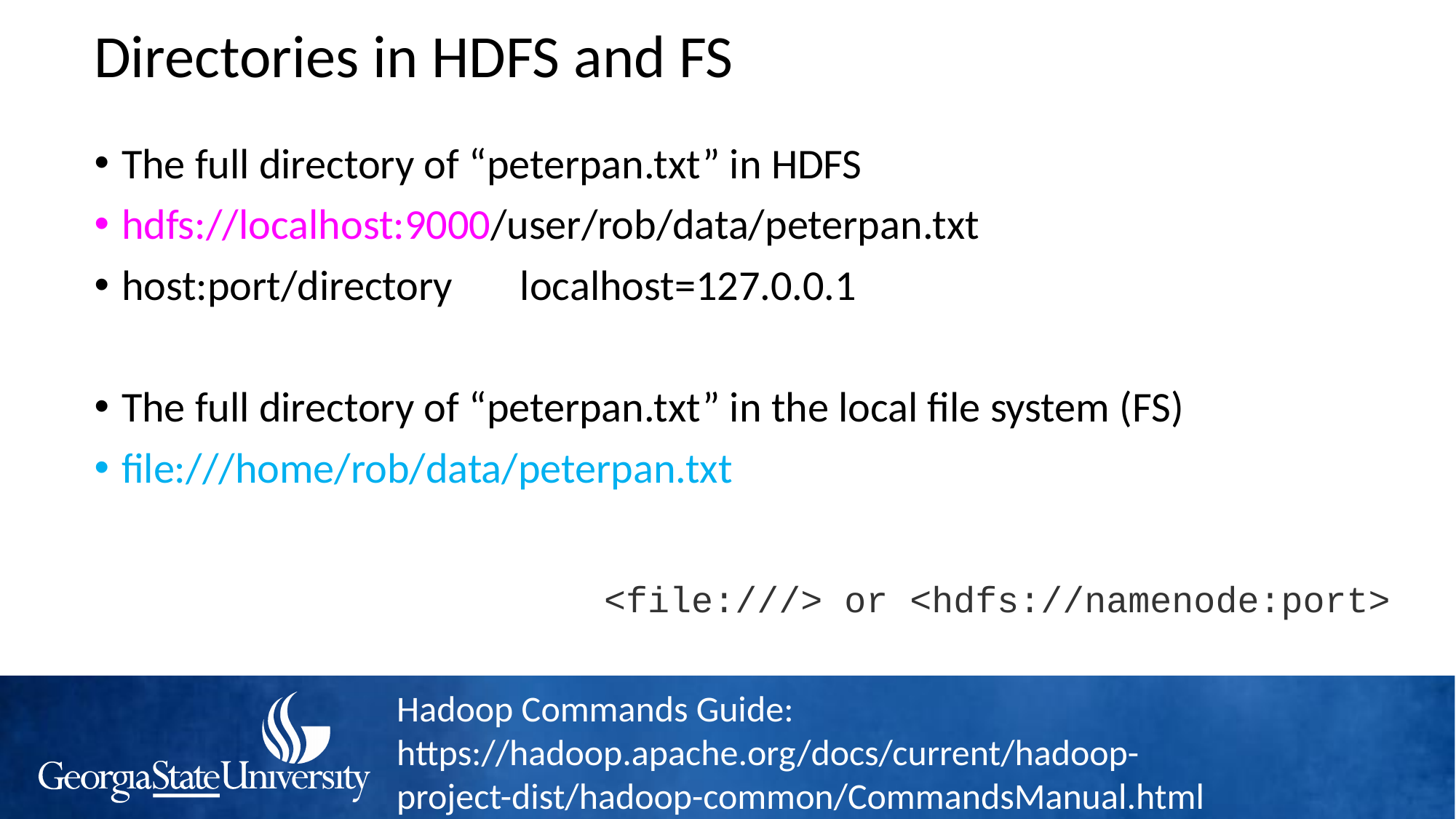

# Directories in HDFS and FS
The full directory of “peterpan.txt” in HDFS
hdfs://localhost:9000/user/rob/data/peterpan.txt
host:port/directory       localhost=127.0.0.1

The full directory of “peterpan.txt” in the local file system (FS)
file:///home/rob/data/peterpan.txt
<file:///> or <hdfs://namenode:port>
Hadoop Commands Guide:
https://hadoop.apache.org/docs/current/hadoop-project-dist/hadoop-common/CommandsManual.html